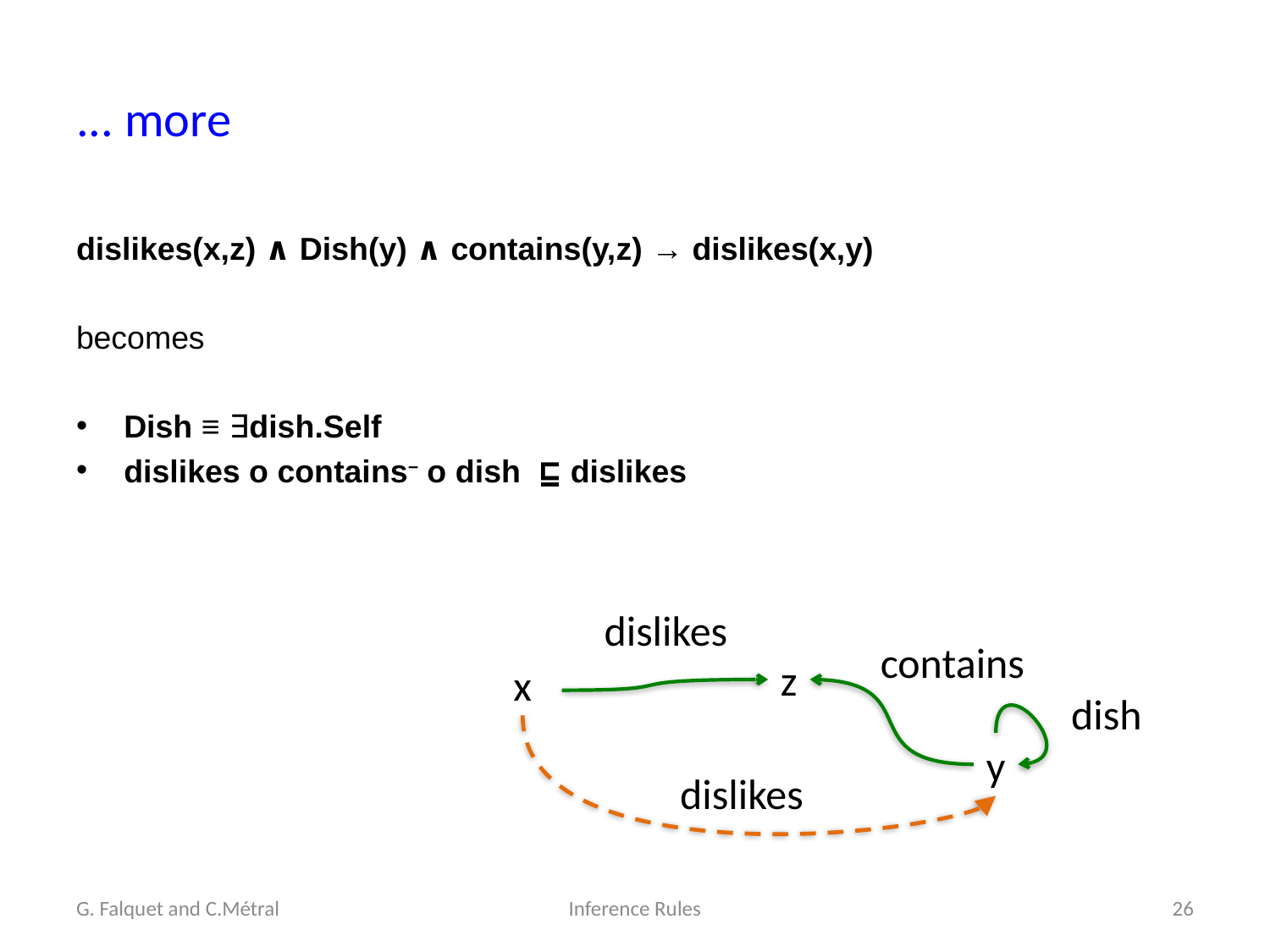

# ... more
dislikes(x,z) ∧ Dish(y) ∧ contains(y,z) → dislikes(x,y)

becomes

Dish ≡ ∃dish.Self
dislikes o contains– o dish  ⊑ dislikes

dislikes
contains
z
x
dish
y
dislikes
G. Falquet and C.Métral
Inference Rules
26